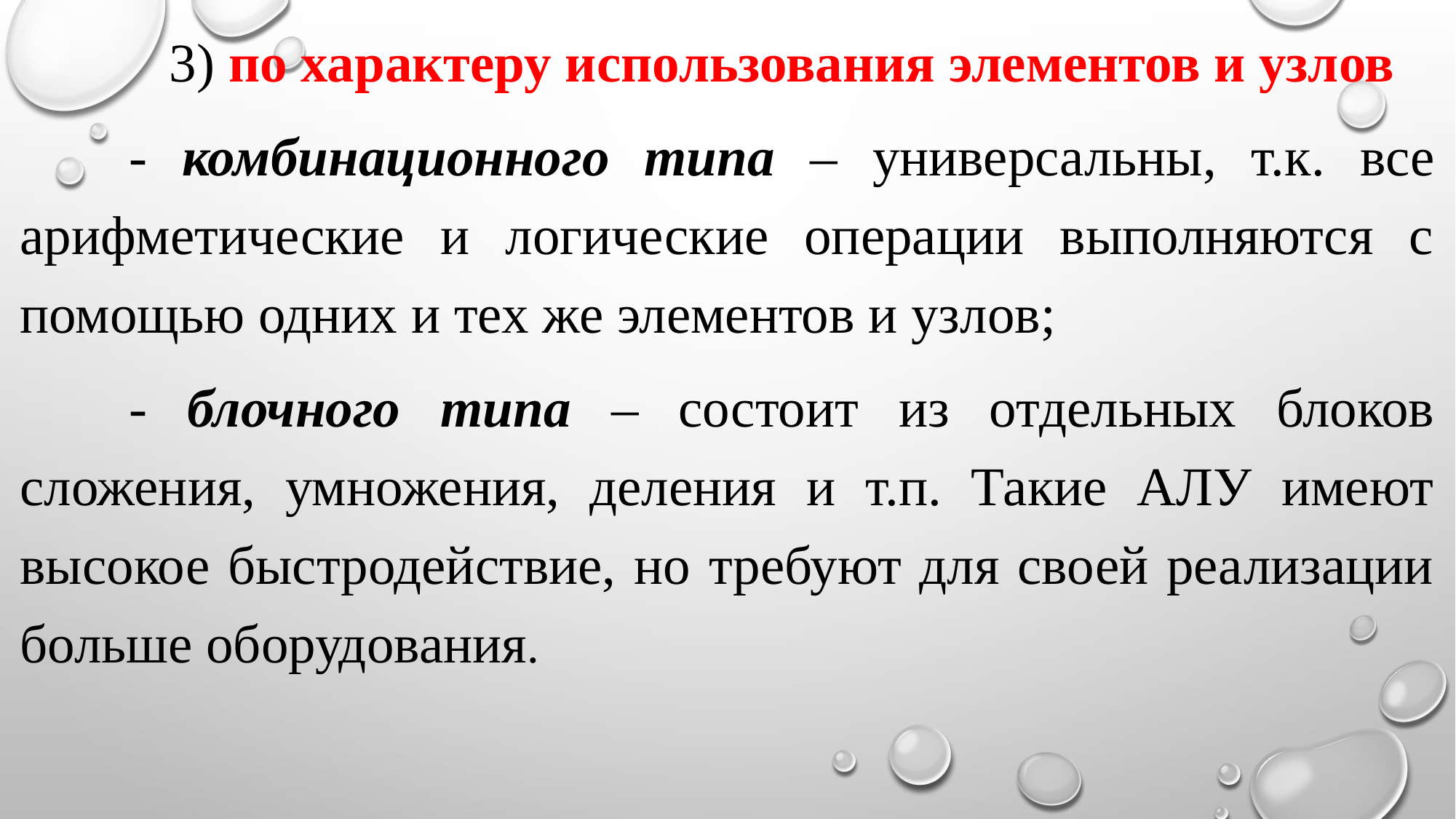

3) по характеру использования элементов и узлов
	- комбинационного типа – универсальны, т.к. все арифметические и логические операции выполняются с помощью одних и тех же элементов и узлов;
	- блочного типа – состоит из отдельных блоков сложения, умножения, деления и т.п. Такие АЛУ имеют высокое быстродействие, но требуют для своей реализации больше оборудования.